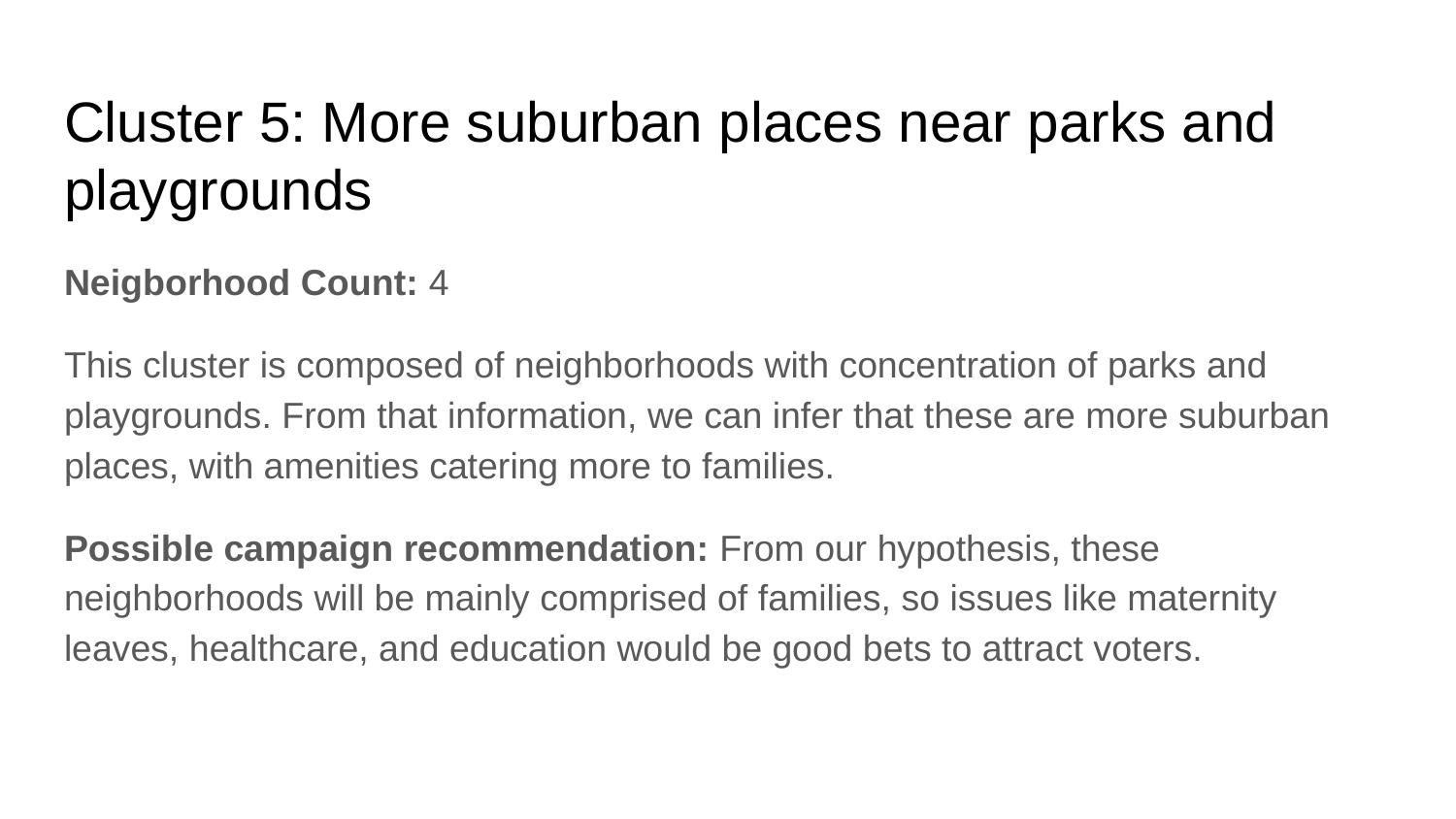

# Cluster 5: More suburban places near parks and playgrounds
Neigborhood Count: 4
This cluster is composed of neighborhoods with concentration of parks and playgrounds. From that information, we can infer that these are more suburban places, with amenities catering more to families.
Possible campaign recommendation: From our hypothesis, these neighborhoods will be mainly comprised of families, so issues like maternity leaves, healthcare, and education would be good bets to attract voters.